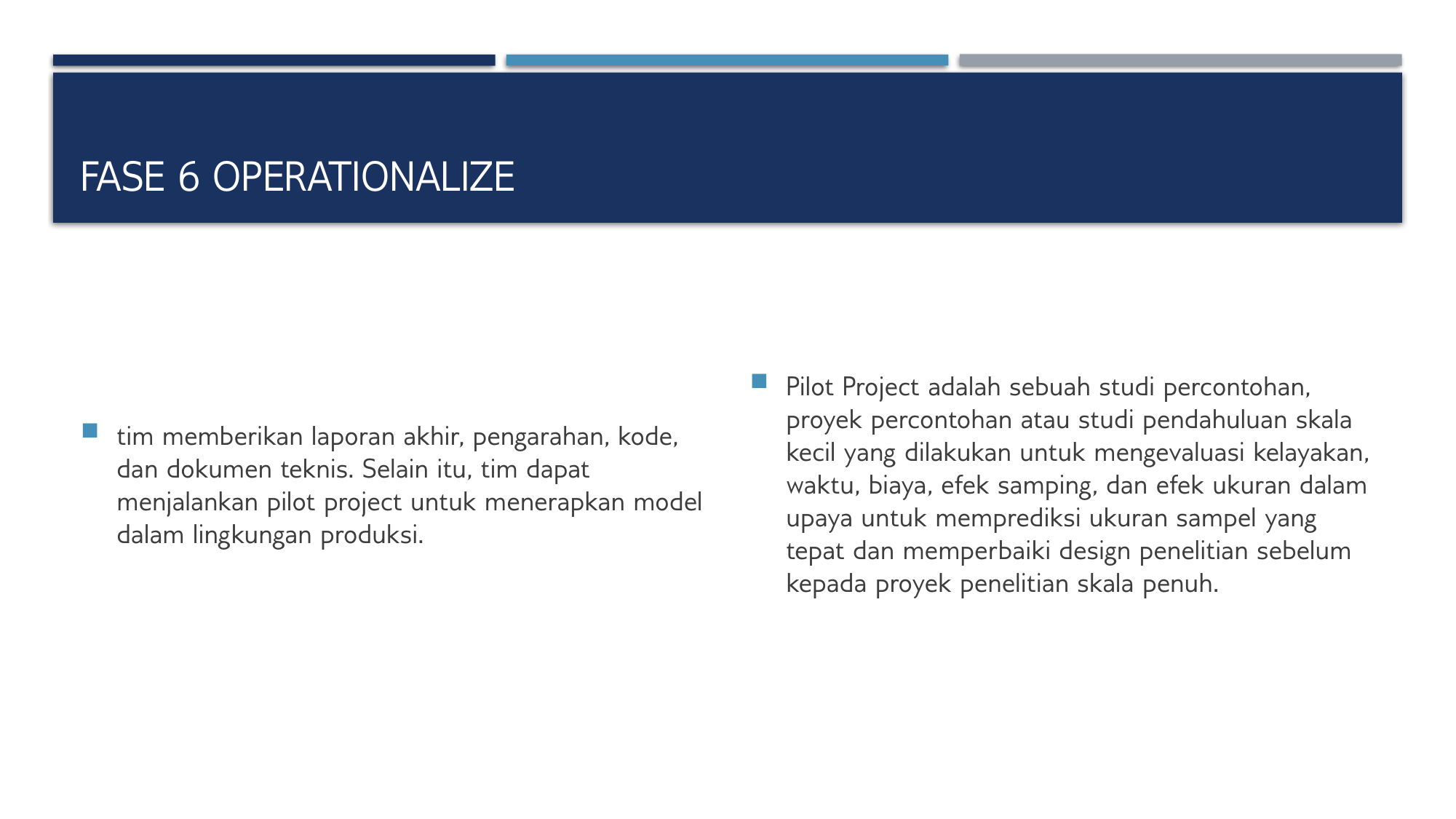

# Fase 6 Operationalize
tim memberikan laporan akhir, pengarahan, kode, dan dokumen teknis. Selain itu, tim dapat menjalankan pilot project untuk menerapkan model dalam lingkungan produksi.
Pilot Project adalah sebuah studi percontohan, proyek percontohan atau studi pendahuluan skala kecil yang dilakukan untuk mengevaluasi kelayakan, waktu, biaya, efek samping, dan efek ukuran dalam upaya untuk memprediksi ukuran sampel yang tepat dan memperbaiki design penelitian sebelum kepada proyek penelitian skala penuh.